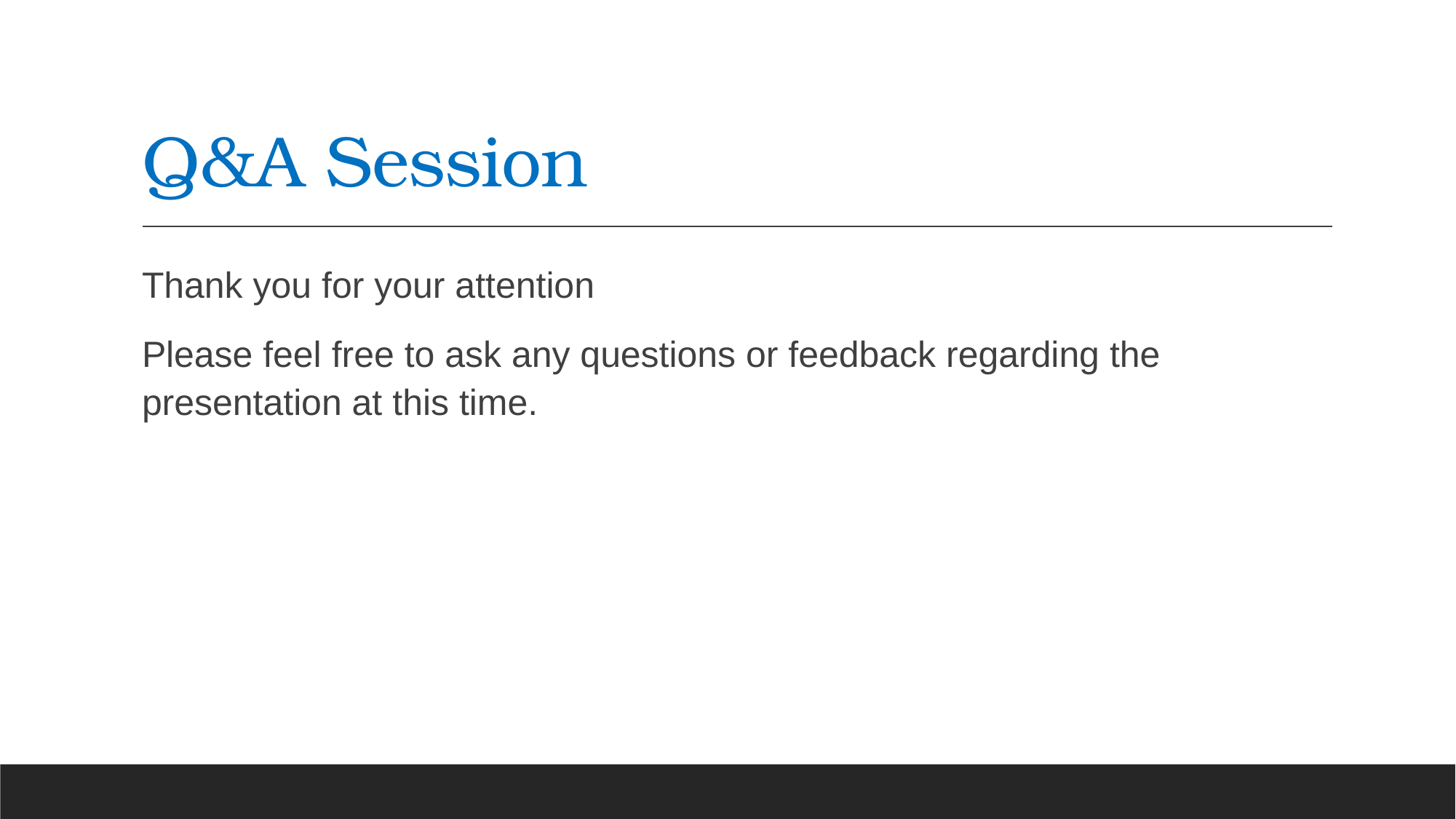

# Q&A Session
Thank you for your attention
Please feel free to ask any questions or feedback regarding the presentation at this time.